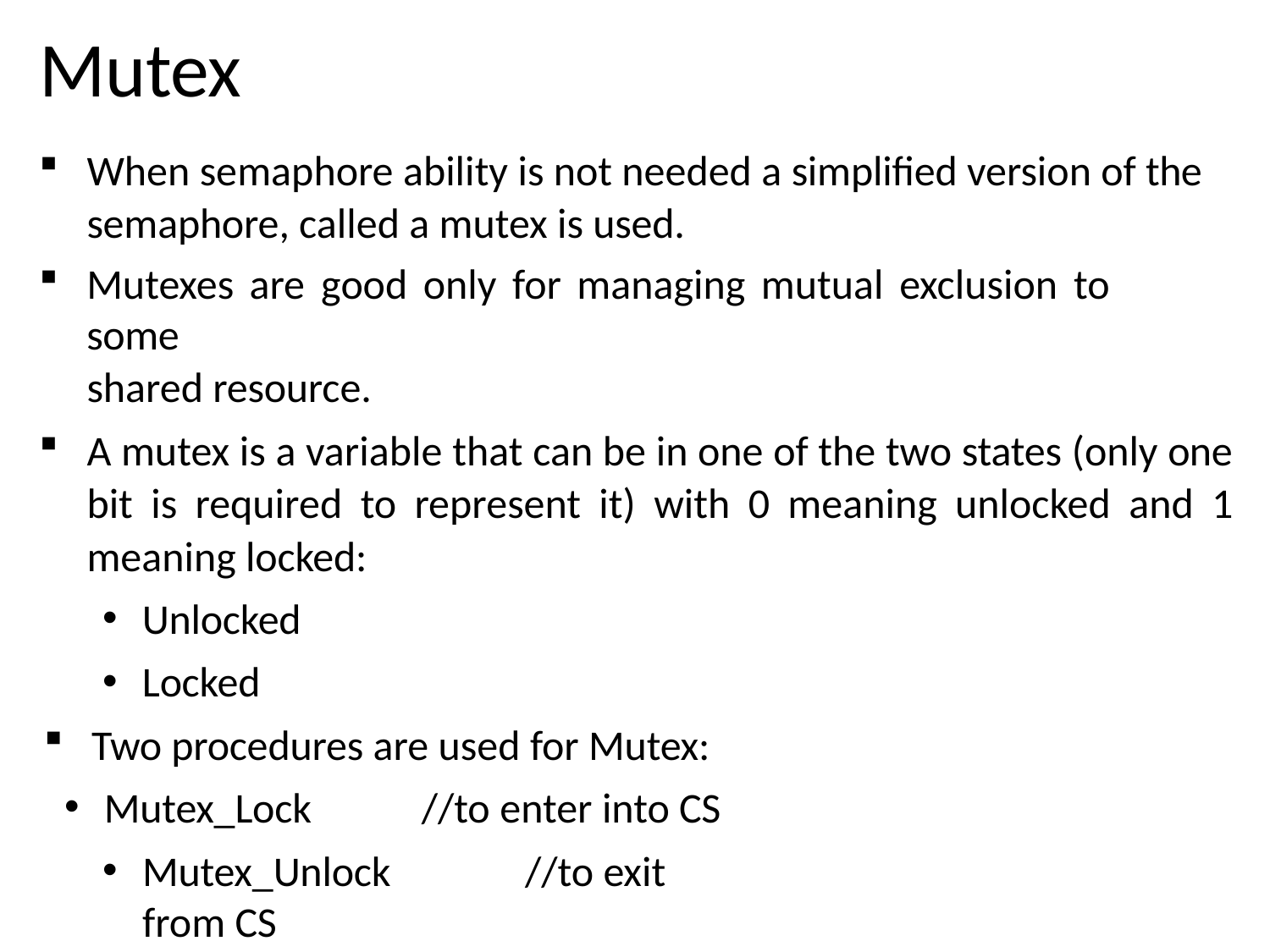

# Mutex
When semaphore ability is not needed a simplified version of the semaphore, called a mutex is used.
Mutexes are good only for managing mutual exclusion to some
shared resource.
A mutex is a variable that can be in one of the two states (only one bit is required to represent it) with 0 meaning unlocked and 1 meaning locked:
Unlocked
Locked
Two procedures are used for Mutex:
Mutex_Lock	//to enter into CS
Mutex_Unlock	//to exit from CS